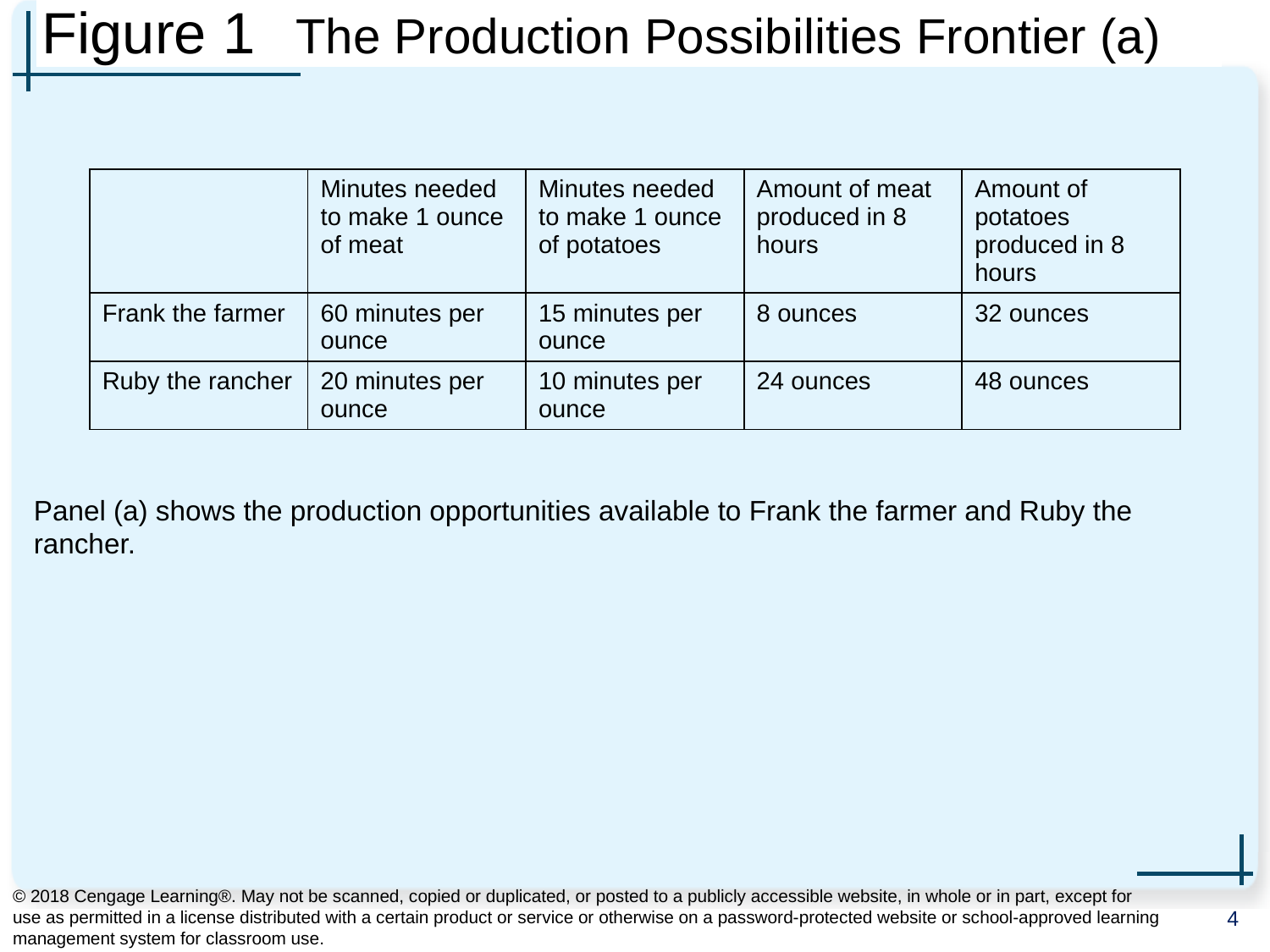

# Figure 1	The Production Possibilities Frontier (a)
| Empty cell | Minutes needed to make 1 ounce of meat | Minutes needed to make 1 ounce of potatoes | Amount of meat produced in 8 hours | Amount of potatoes produced in 8 hours |
| --- | --- | --- | --- | --- |
| Frank the farmer | 60 minutes per ounce | 15 minutes per ounce | 8 ounces | 32 ounces |
| Ruby the rancher | 20 minutes per ounce | 10 minutes per ounce | 24 ounces | 48 ounces |
Panel (a) shows the production opportunities available to Frank the farmer and Ruby the rancher.
© 2018 Cengage Learning®. May not be scanned, copied or duplicated, or posted to a publicly accessible website, in whole or in part, except for use as permitted in a license distributed with a certain product or service or otherwise on a password-protected website or school-approved learning management system for classroom use.
4